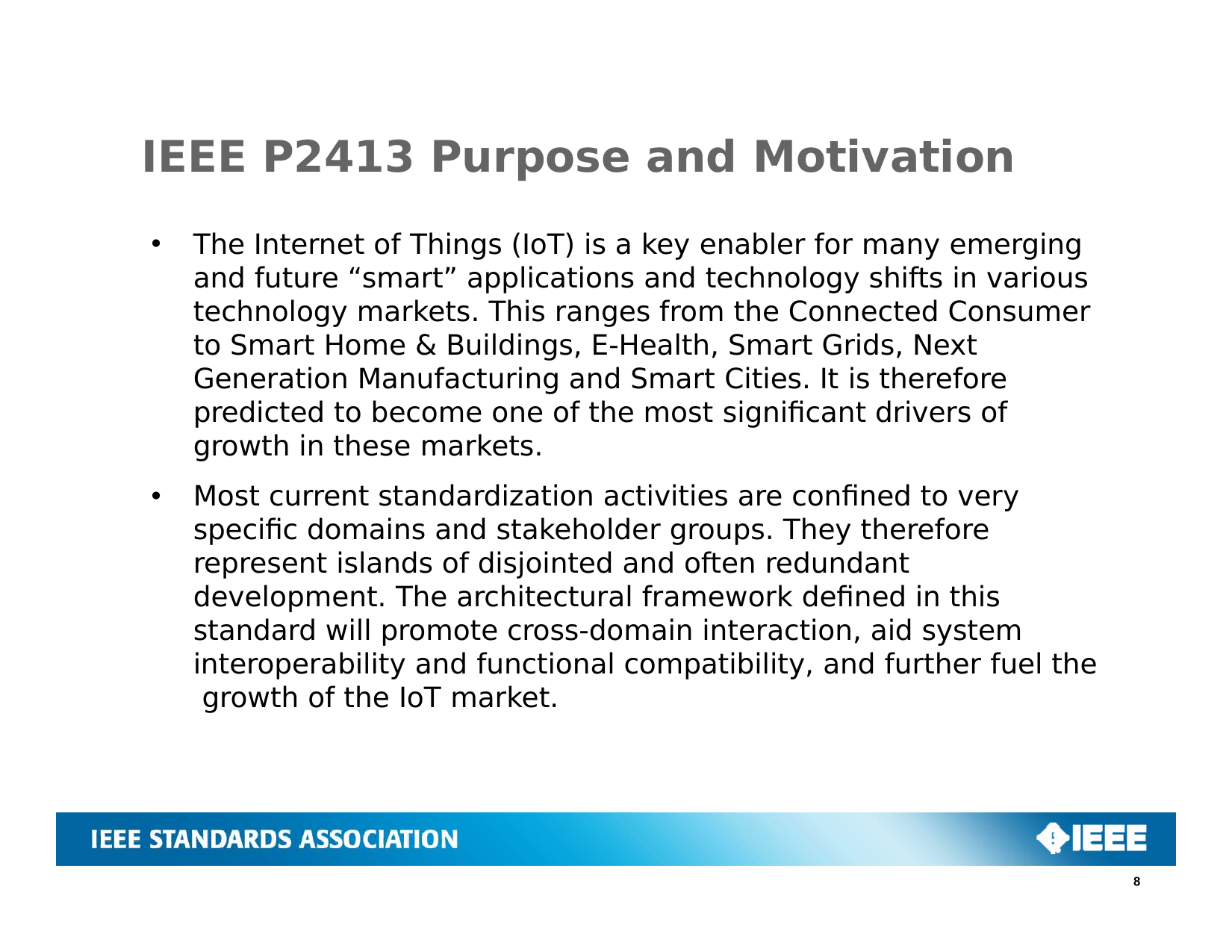

# IEEE P2413 Purpose and Motivation
The Internet of Things (IoT) is a key enabler for many emerging  and future “smart” applications and technology shifts in various  technology markets. This ranges from the Connected Consumer  to Smart Home & Buildings, E-Health, Smart Grids, Next  Generation Manufacturing and Smart Cities. It is therefore  predicted to become one of the most significant drivers of  growth in these markets.
Most current standardization activities are confined to very  specific domains and stakeholder groups. They therefore  represent islands of disjointed and often redundant  development. The architectural framework defined in this  standard will promote cross-domain interaction, aid system  interoperability and functional compatibility, and further fuel the  growth of the IoT market.
8